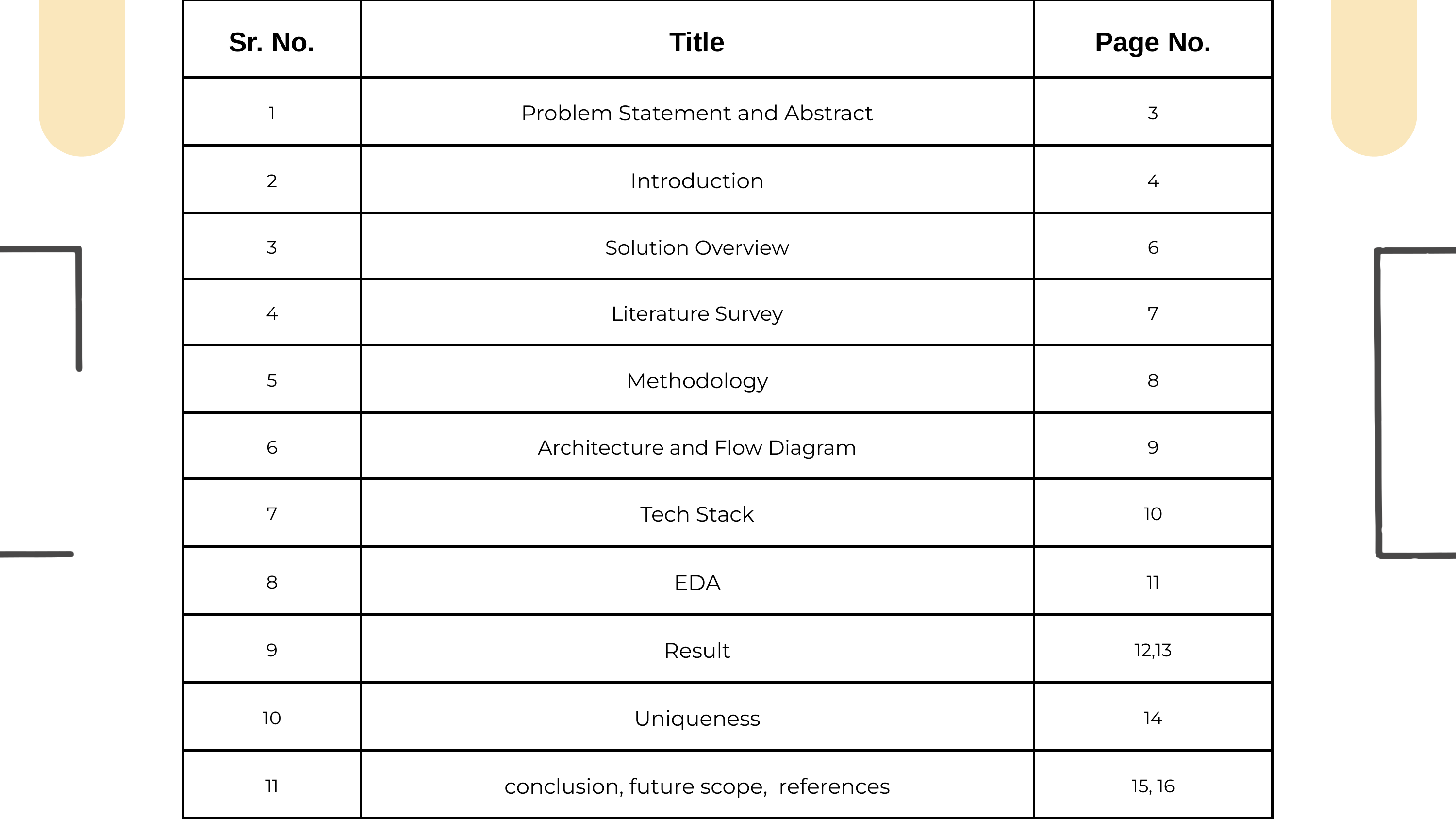

| Sr. No. | Title | Page No. |
| --- | --- | --- |
| 1 | Problem Statement and Abstract | 3 |
| 2 | Introduction | 4 |
| 3 | Solution Overview | 6 |
| 4 | Literature Survey | 7 |
| 5 | Methodology | 8 |
| 6 | Architecture and Flow Diagram | 9 |
| 7 | Tech Stack | 10 |
| 8 | EDA | 11 |
| 9 | Result | 12,13 |
| 10 | Uniqueness | 14 |
| 11 | conclusion, future scope, references | 15, 16 |